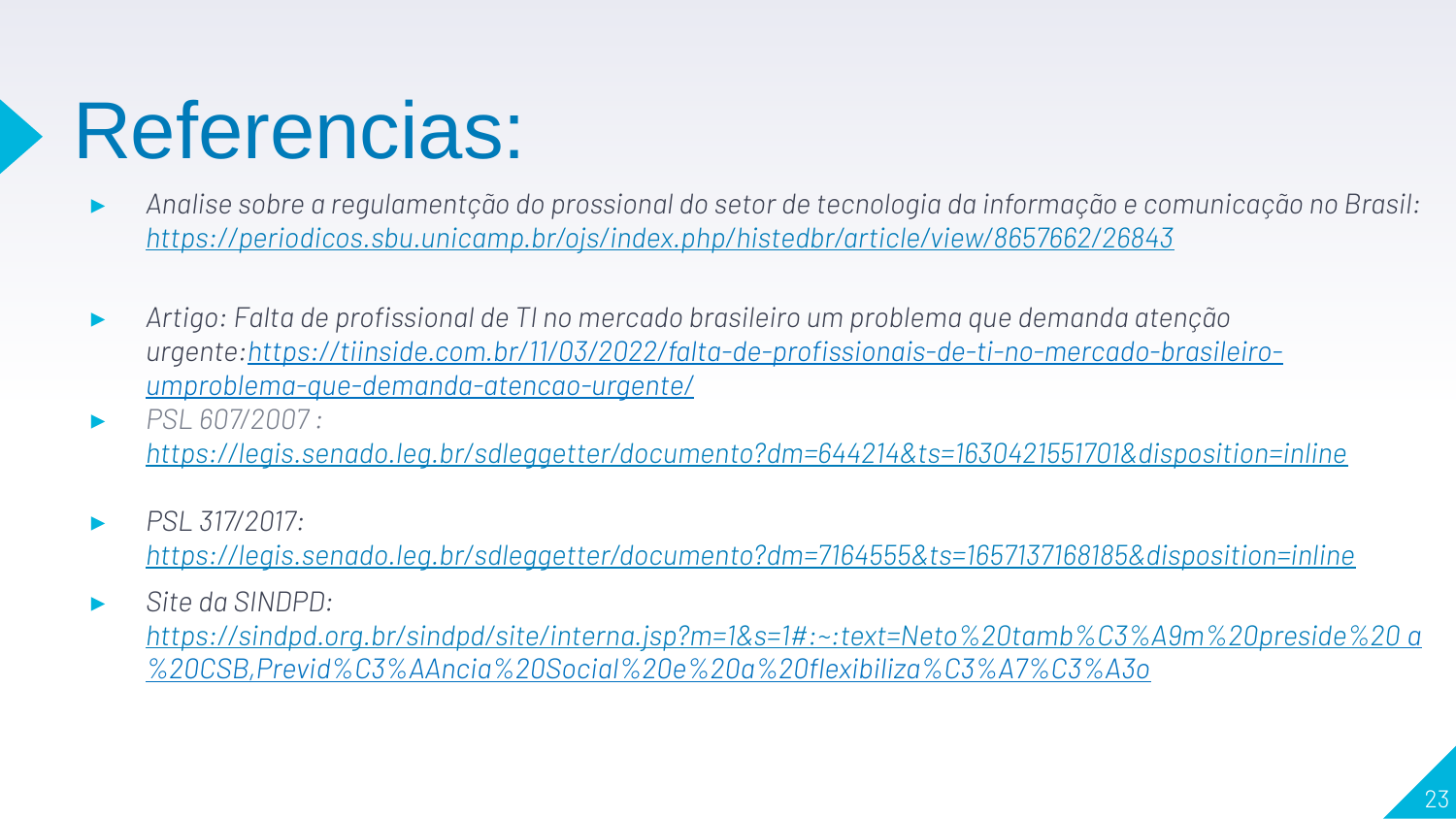

# Referencias:
Analise sobre a regulamentção do prossional do setor de tecnologia da informação e comunicação no Brasil:https://periodicos.sbu.unicamp.br/ojs/index.php/histedbr/article/view/8657662/26843

Artigo: Falta de profissional de TI no mercado brasileiro um problema que demanda atenção urgente:https://tiinside.com.br/11/03/2022/falta-de-profissionais-de-ti-no-mercado-brasileiro-umproblema-que-demanda-atencao-urgente/
PSL 607/2007 : https://legis.senado.leg.br/sdleggetter/documento?dm=644214&ts=1630421551701&disposition=inline

PSL 317/2017: https://legis.senado.leg.br/sdleggetter/documento?dm=7164555&ts=1657137168185&disposition=inline
Site da SINDPD:  https://sindpd.org.br/sindpd/site/interna.jsp?m=1&s=1#:~:text=Neto%20tamb%C3%A9m%20preside%20 a%20CSB,Previd%C3%AAncia%20Social%20e%20a%20flexibiliza%C3%A7%C3%A3o

23